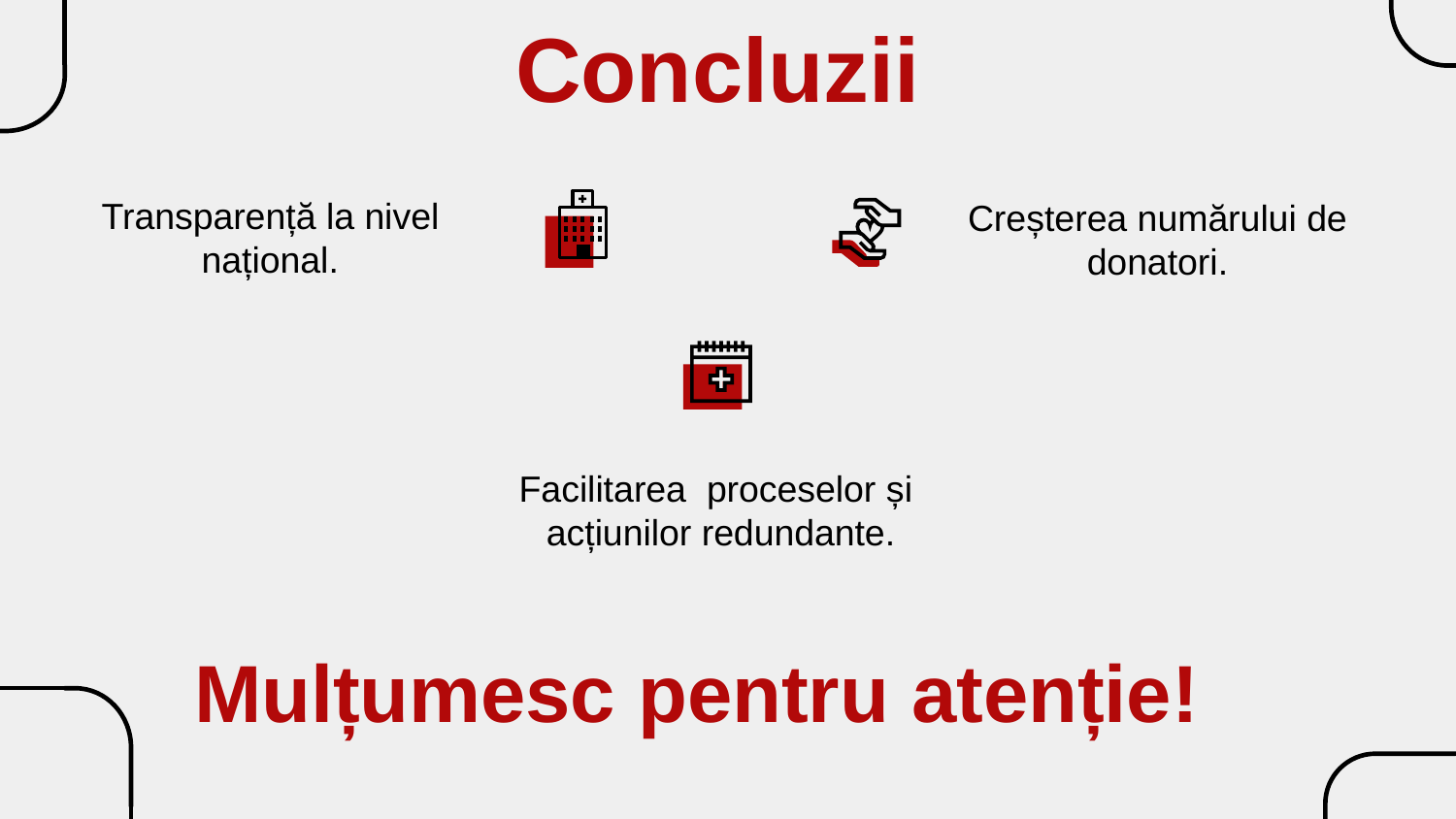

Concluzii
Transparență la nivel național.
Creșterea numărului de donatori.

Facilitarea  proceselor și  acțiunilor redundante.
Mulțumesc pentru atenție!